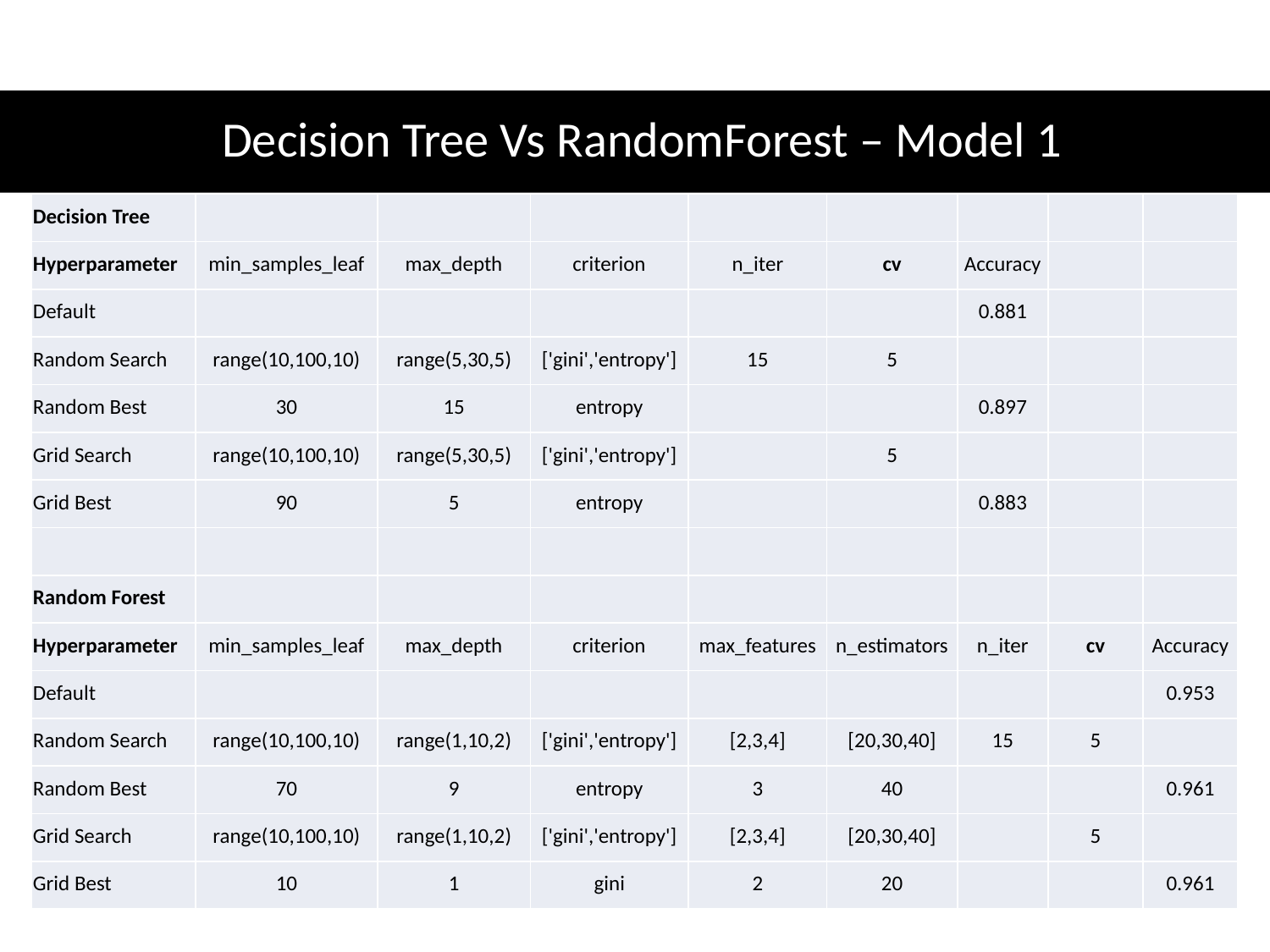

# Decision Tree Vs RandomForest – Model 1

| Decision Tree |  |  |  |  |  |  |  |  |
| --- | --- | --- | --- | --- | --- | --- | --- | --- |
| Hyperparameter | min\_samples\_leaf | max\_depth | criterion | n\_iter | cv | Accuracy |  |  |
| Default |  |  |  |  |  | 0.881 |  |  |
| Random Search | range(10,100,10) | range(5,30,5) | ['gini','entropy'] | 15 | 5 |  |  |  |
| Random Best | 30 | 15 | entropy |  |  | 0.897 |  |  |
| Grid Search | range(10,100,10) | range(5,30,5) | ['gini','entropy'] |  | 5 |  |  |  |
| Grid Best | 90 | 5 | entropy |  |  | 0.883 |  |  |
|  |  |  |  |  |  |  |  |  |
| Random Forest |  |  |  |  |  |  |  |  |
| Hyperparameter | min\_samples\_leaf | max\_depth | criterion | max\_features | n\_estimators | n\_iter | cv | Accuracy |
| Default |  |  |  |  |  |  |  | 0.953 |
| Random Search | range(10,100,10) | range(1,10,2) | ['gini','entropy'] | [2,3,4] | [20,30,40] | 15 | 5 |  |
| Random Best | 70 | 9 | entropy | 3 | 40 |  |  | 0.961 |
| Grid Search | range(10,100,10) | range(1,10,2) | ['gini','entropy'] | [2,3,4] | [20,30,40] |  | 5 |  |
| Grid Best | 10 | 1 | gini | 2 | 20 |  |  | 0.961 |